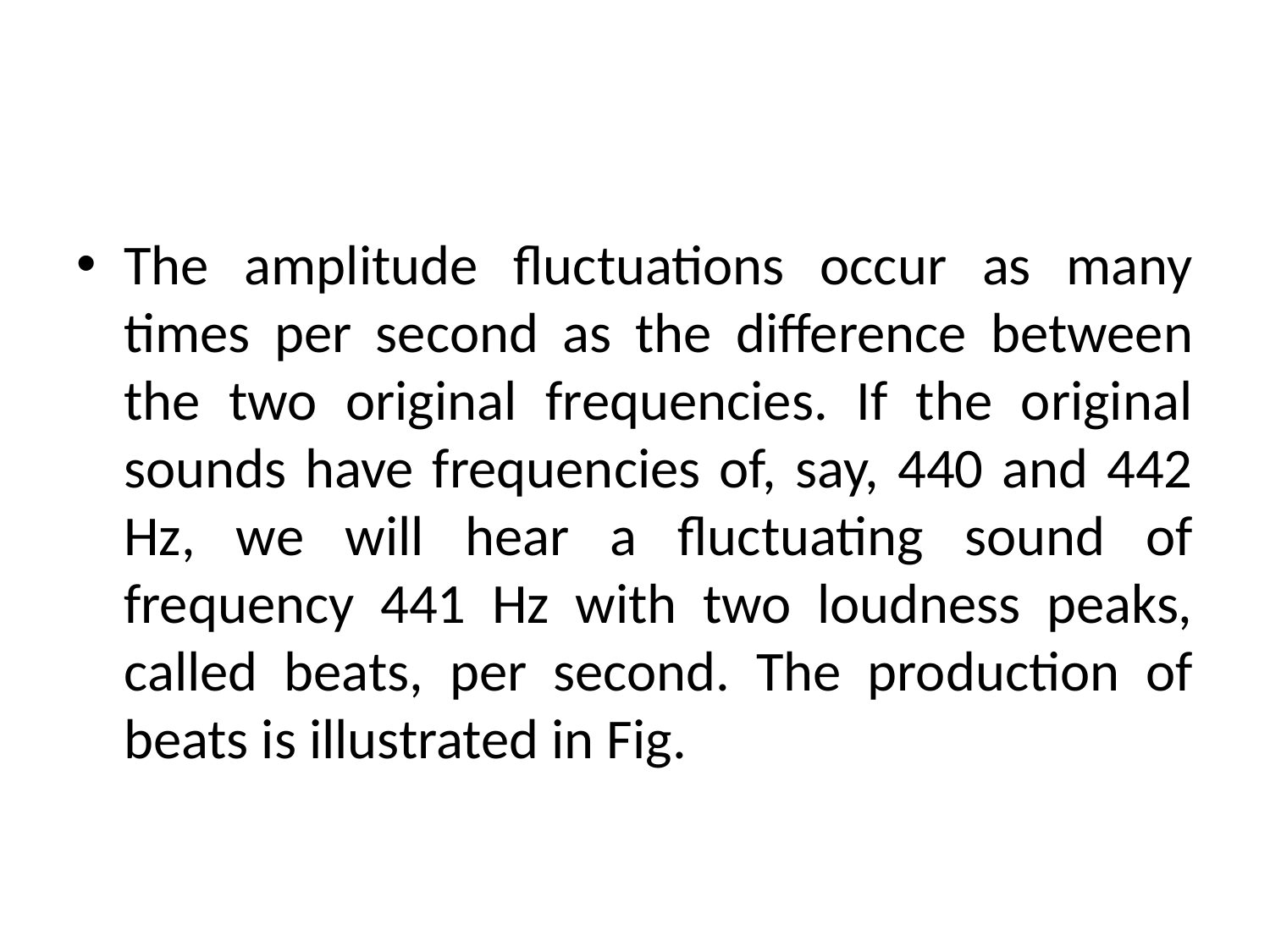

#
The amplitude fluctuations occur as many times per second as the difference between the two original frequencies. If the original sounds have frequencies of, say, 440 and 442 Hz, we will hear a fluctuating sound of frequency 441 Hz with two loudness peaks, called beats, per second. The production of beats is illustrated in Fig.